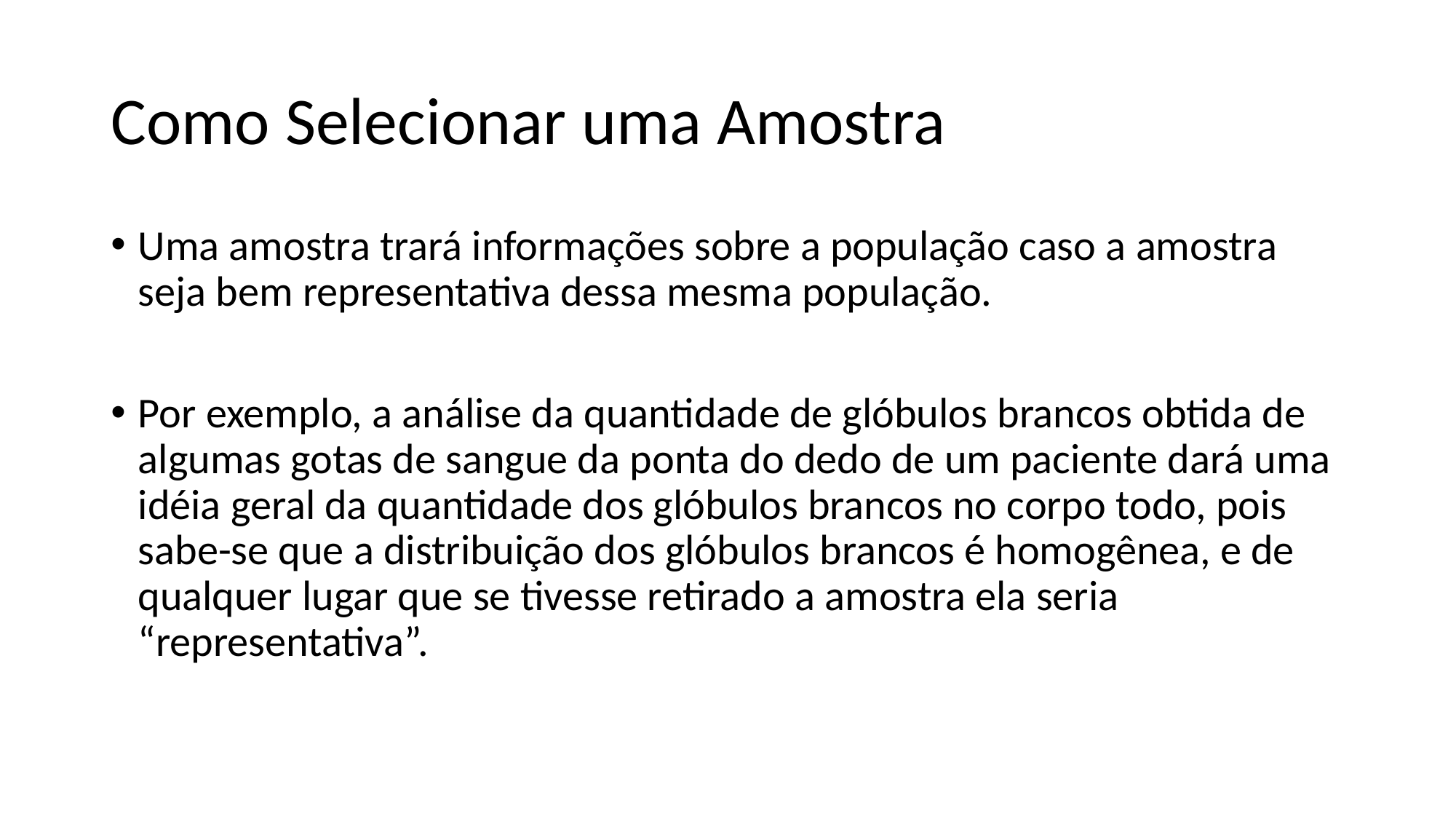

# Como Selecionar uma Amostra
Uma amostra trará informações sobre a população caso a amostra seja bem representativa dessa mesma população.

Por exemplo, a análise da quantidade de glóbulos brancos obtida de algumas gotas de sangue da ponta do dedo de um paciente dará uma idéia geral da quantidade dos glóbulos brancos no corpo todo, pois sabe-se que a distribuição dos glóbulos brancos é homogênea, e de qualquer lugar que se tivesse retirado a amostra ela seria “representativa”.